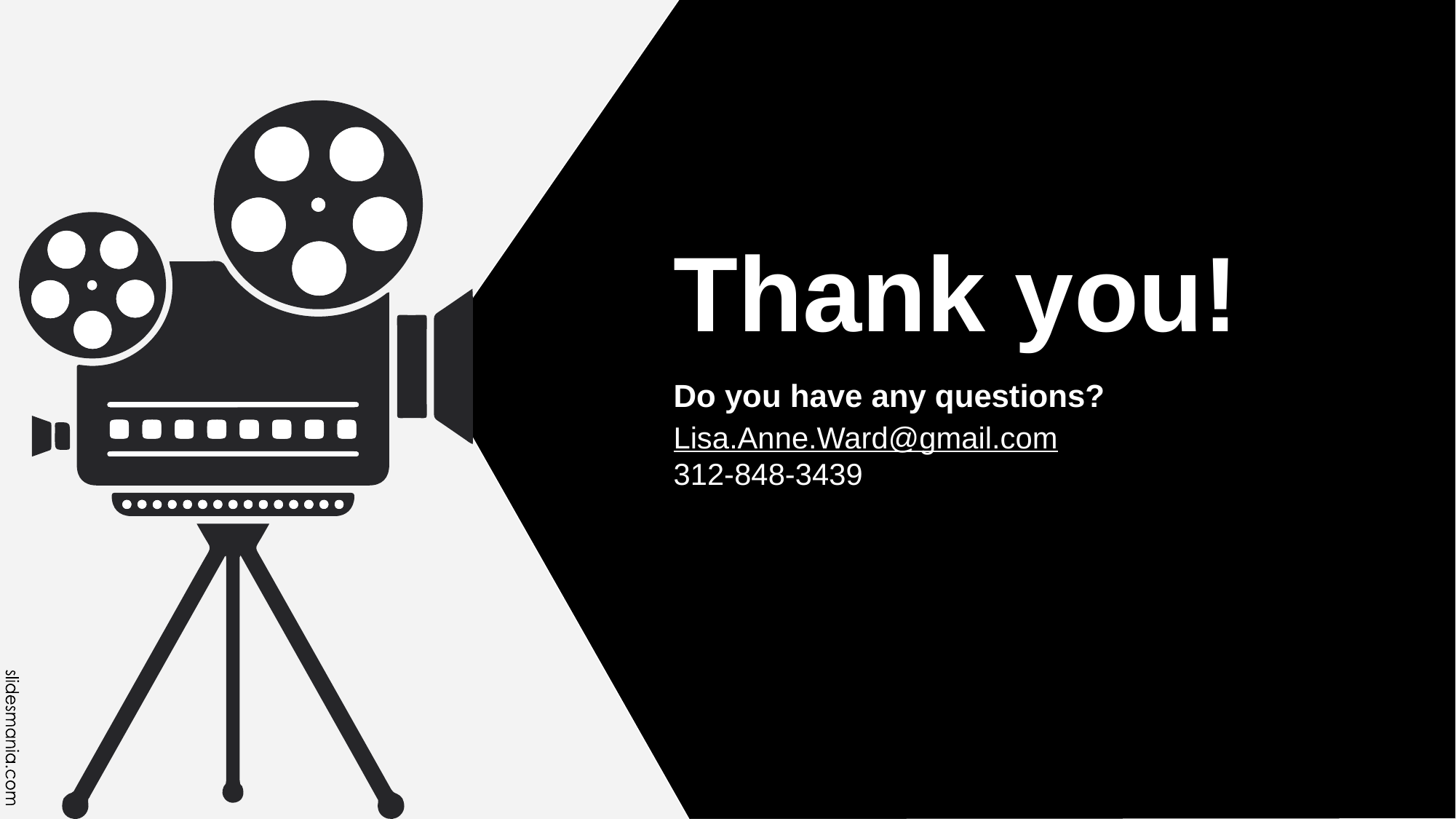

# Thank you!
Do you have any questions?
Lisa.Anne.Ward@gmail.com
312-848-3439